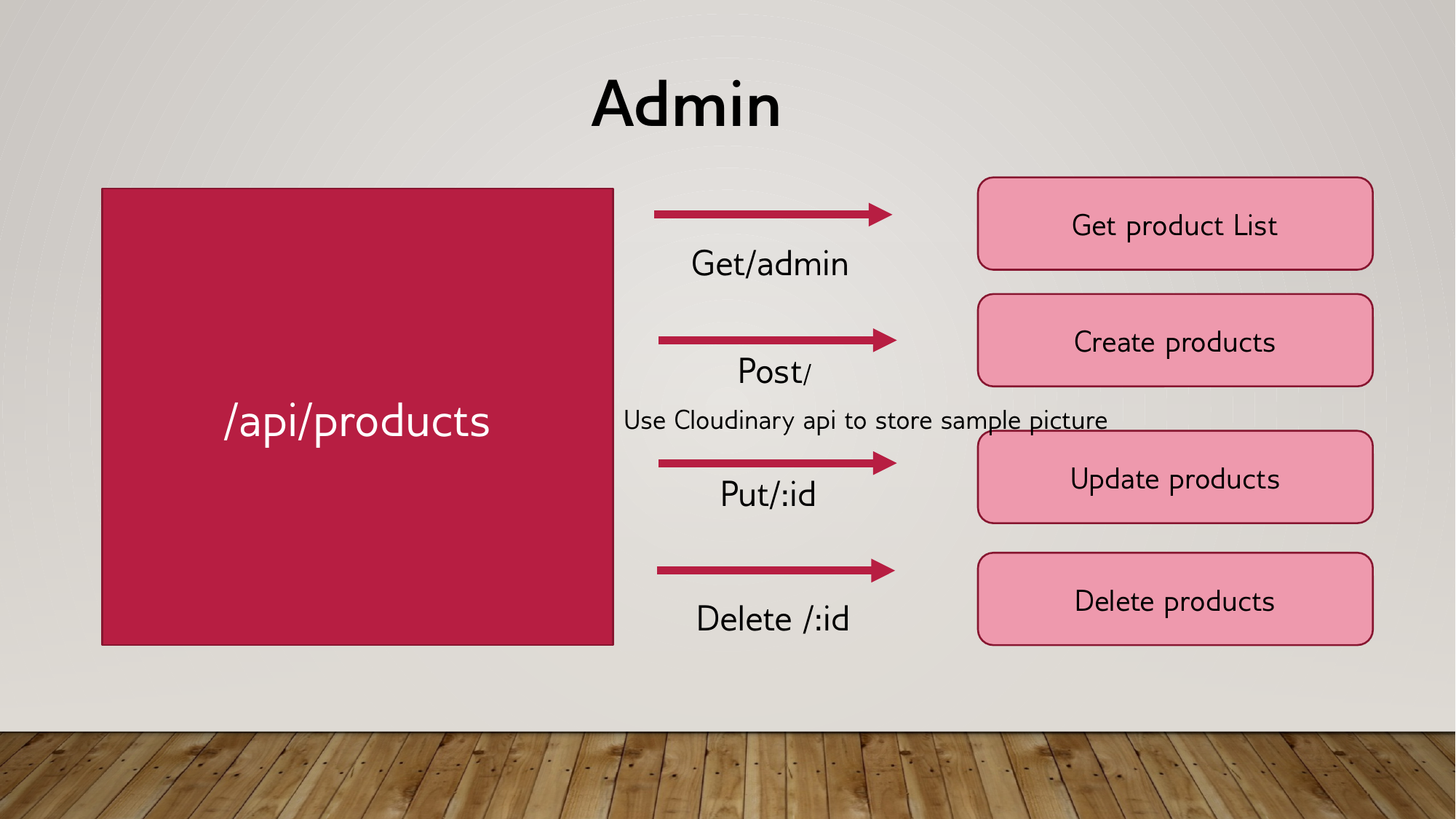

Admin
Get product List
/api/products
Get/admin
Create products
Post/
Use Cloudinary api to store sample picture
Update products
Put/:id
Delete products
Delete /:id